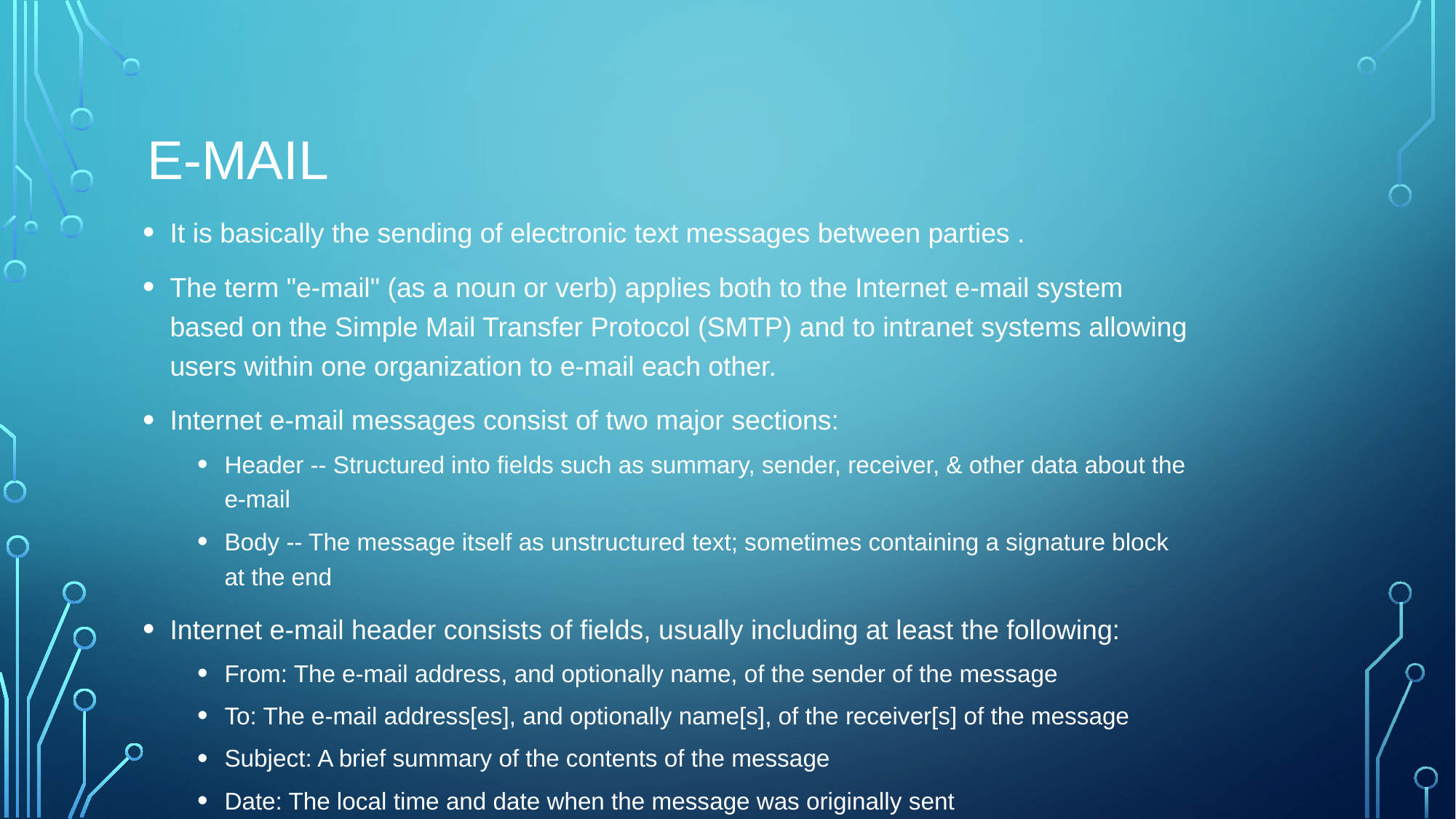

# E-mail
It is basically the sending of electronic text messages between parties .
The term "e-mail" (as a noun or verb) applies both to the Internet e-mail system based on the Simple Mail Transfer Protocol (SMTP) and to intranet systems allowing users within one organization to e-mail each other.
Internet e-mail messages consist of two major sections:
Header -- Structured into fields such as summary, sender, receiver, & other data about the e-mail
Body -- The message itself as unstructured text; sometimes containing a signature block at the end
Internet e-mail header consists of fields, usually including at least the following:
From: The e-mail address, and optionally name, of the sender of the message
To: The e-mail address[es], and optionally name[s], of the receiver[s] of the message
Subject: A brief summary of the contents of the message
Date: The local time and date when the message was originally sent